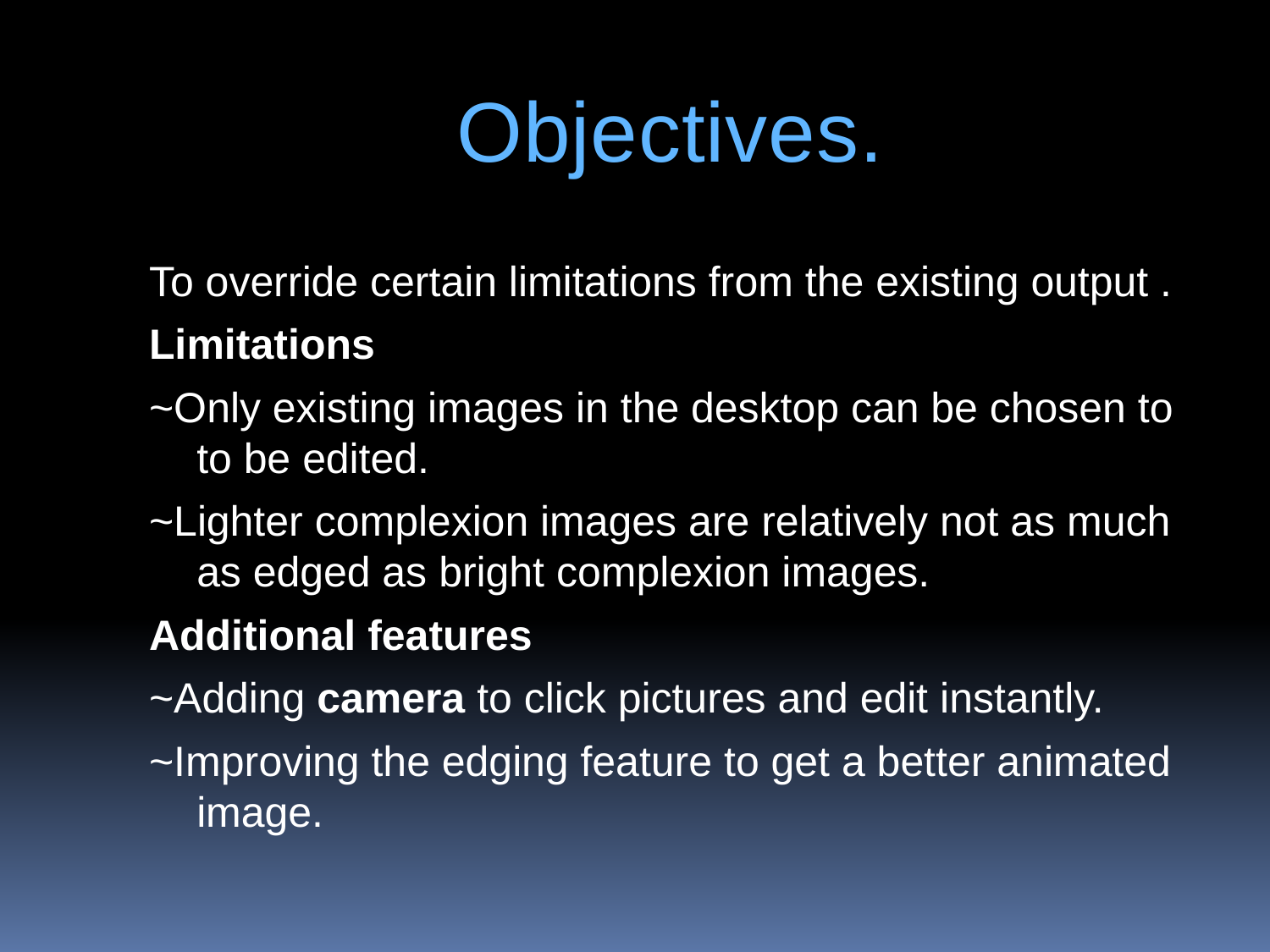

# Objectives.
To override certain limitations from the existing output .
Limitations
~Only existing images in the desktop can be chosen to to be edited.
~Lighter complexion images are relatively not as much as edged as bright complexion images.
Additional features
~Adding camera to click pictures and edit instantly.
~Improving the edging feature to get a better animated image.